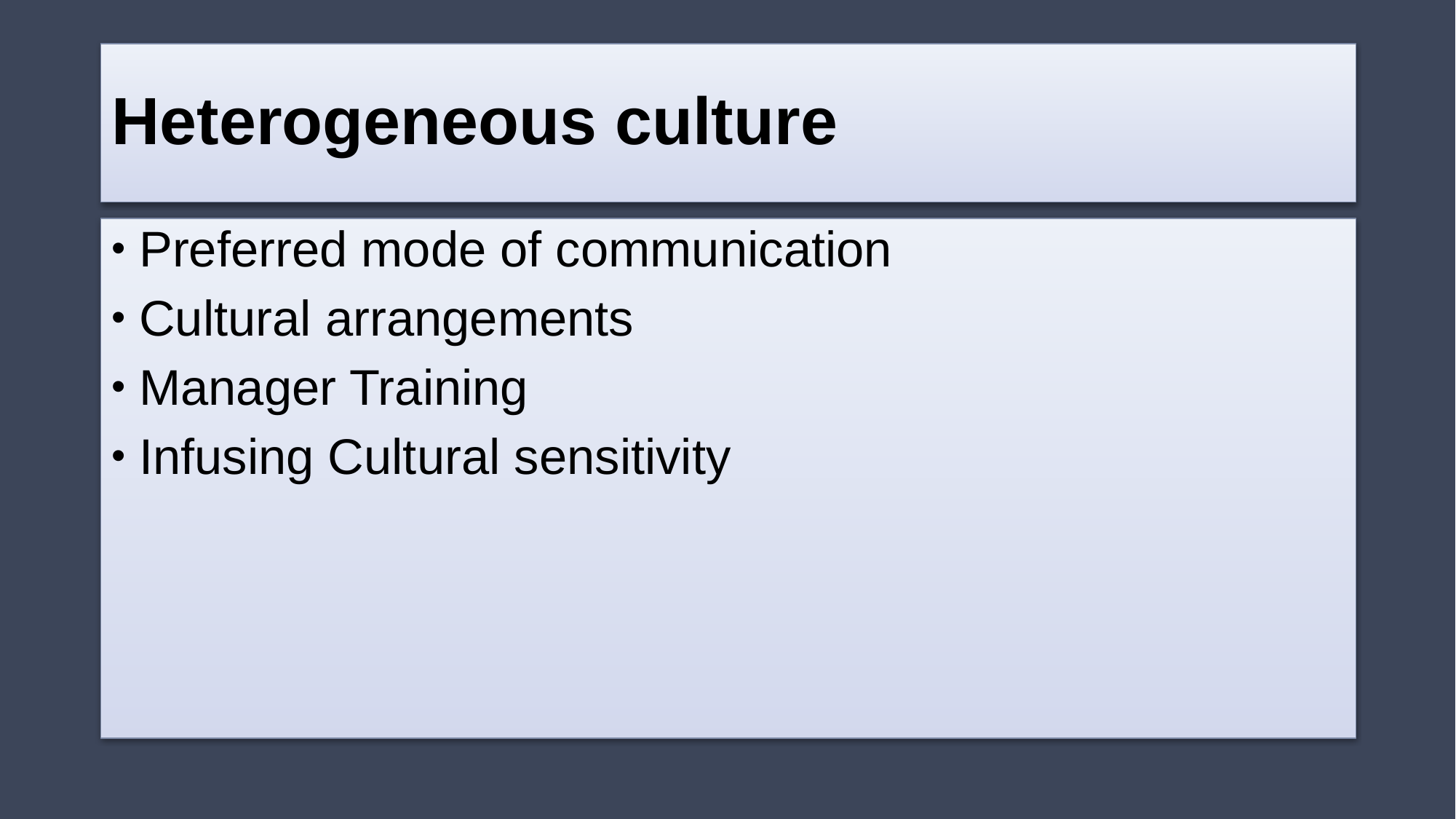

# Heterogeneous culture
Preferred mode of communication
Cultural arrangements
Manager Training
Infusing Cultural sensitivity